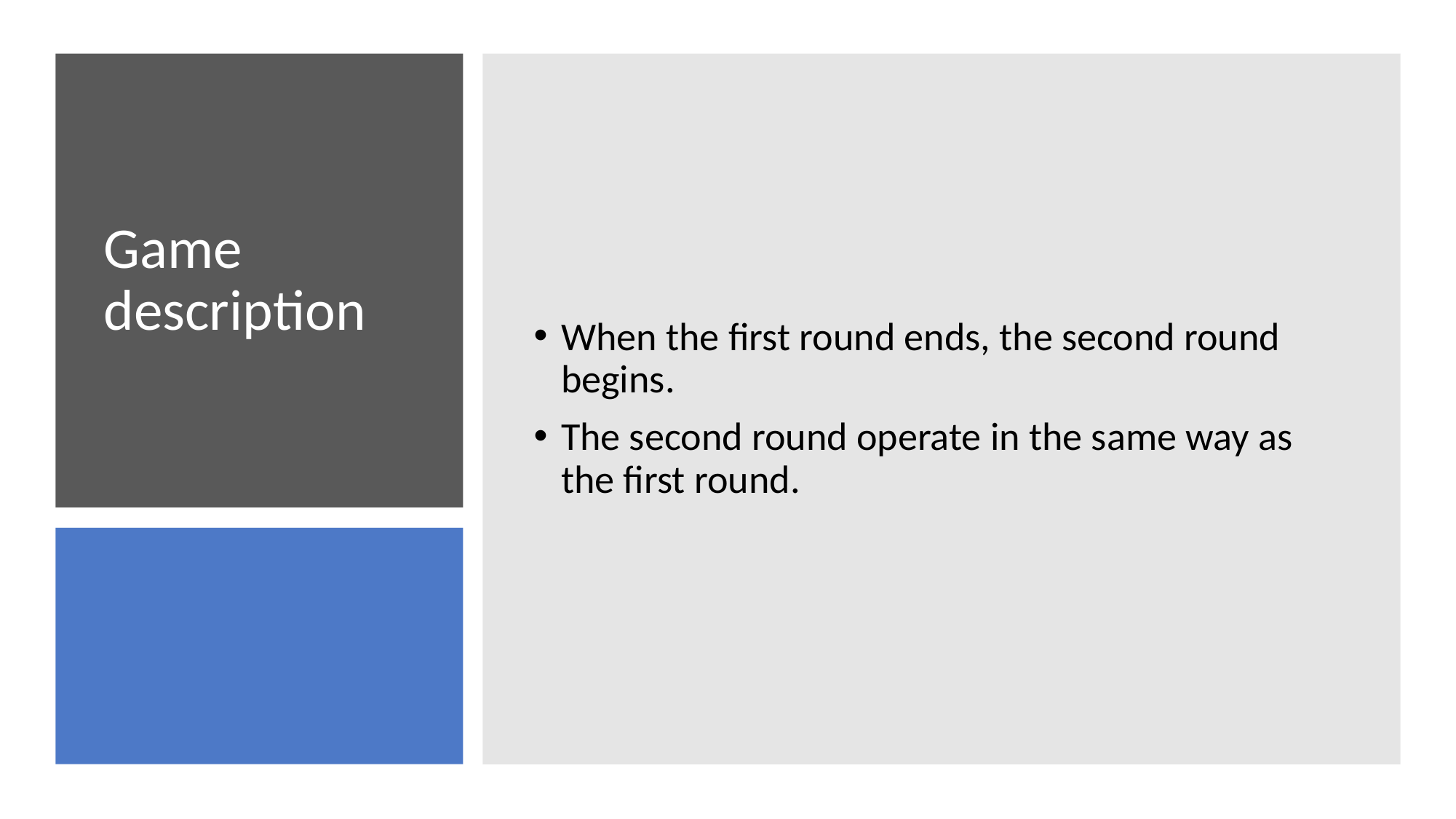

When the first round ends, the second round begins.
The second round operate in the same way as the first round.
# Game description